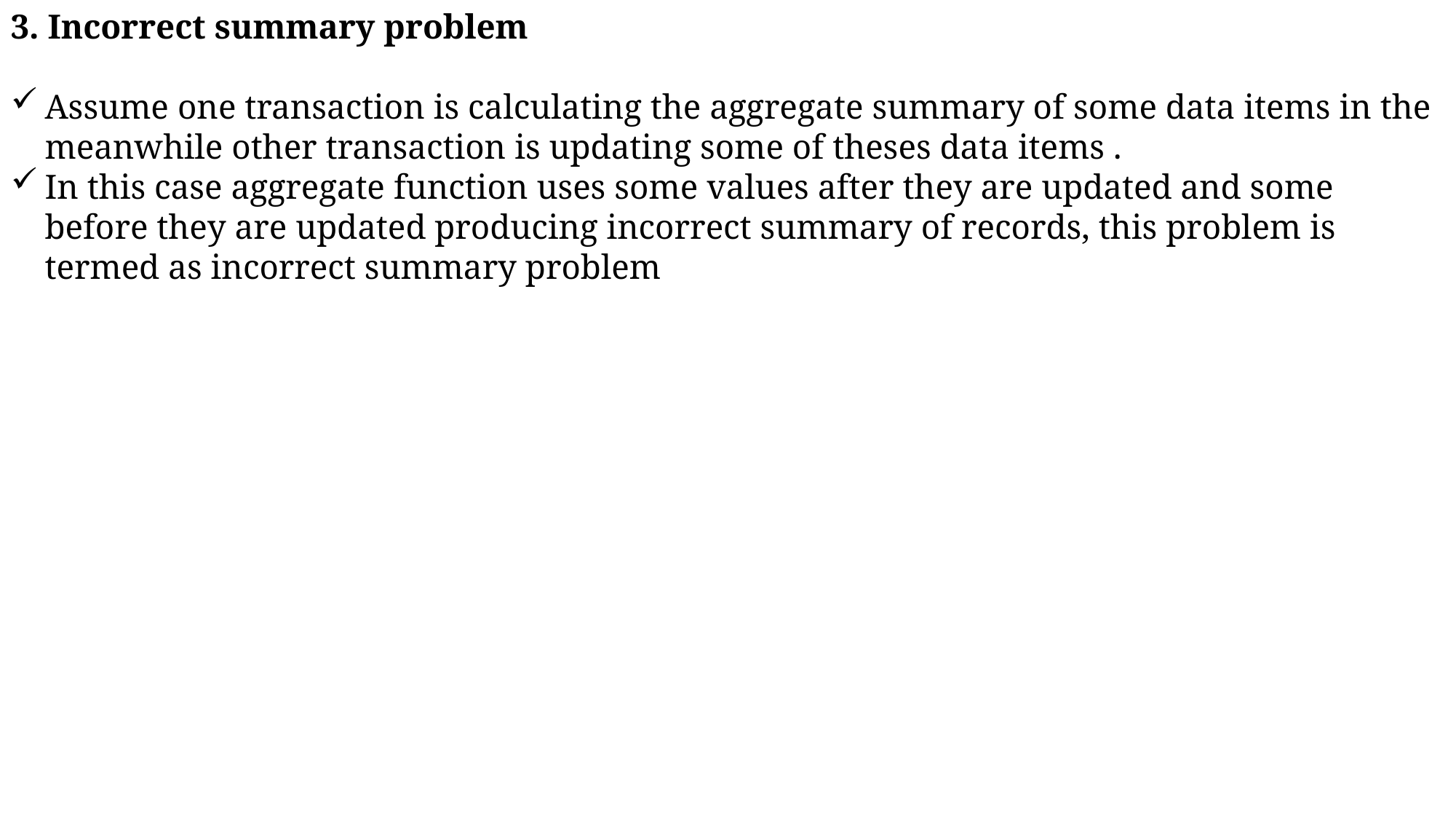

3. Incorrect summary problem

Assume one transaction is calculating the aggregate summary of some data items in the meanwhile other transaction is updating some of theses data items .
In this case aggregate function uses some values after they are updated and some before they are updated producing incorrect summary of records, this problem is termed as incorrect summary problem